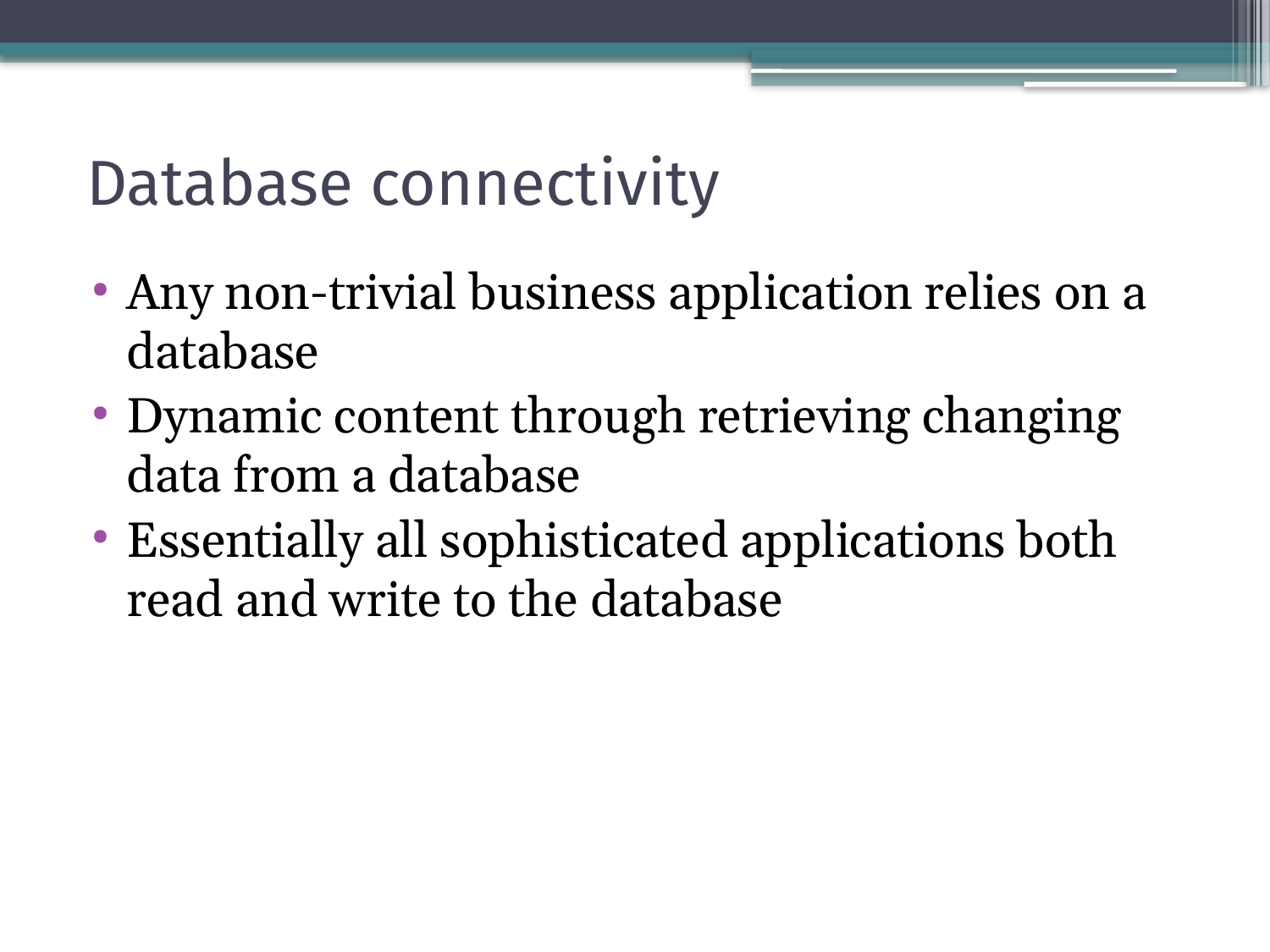

# Database connectivity
Any non-trivial business application relies on a database
Dynamic content through retrieving changing data from a database
Essentially all sophisticated applications both read and write to the database